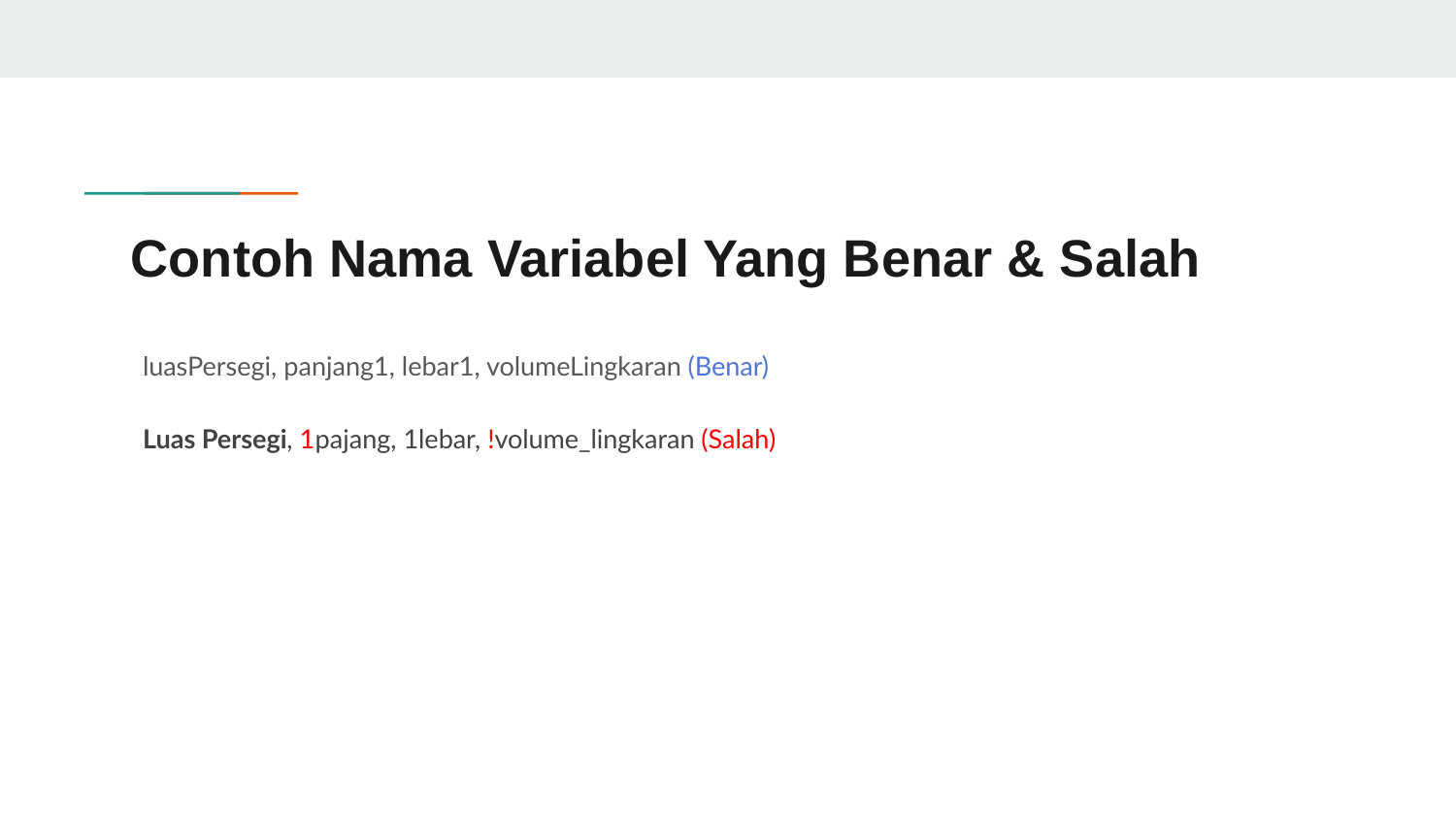

# Contoh Nama Variabel Yang Benar & Salah
luasPersegi, panjang1, lebar1, volumeLingkaran (Benar)

Luas Persegi, 1pajang, 1lebar, !volume_lingkaran (Salah)